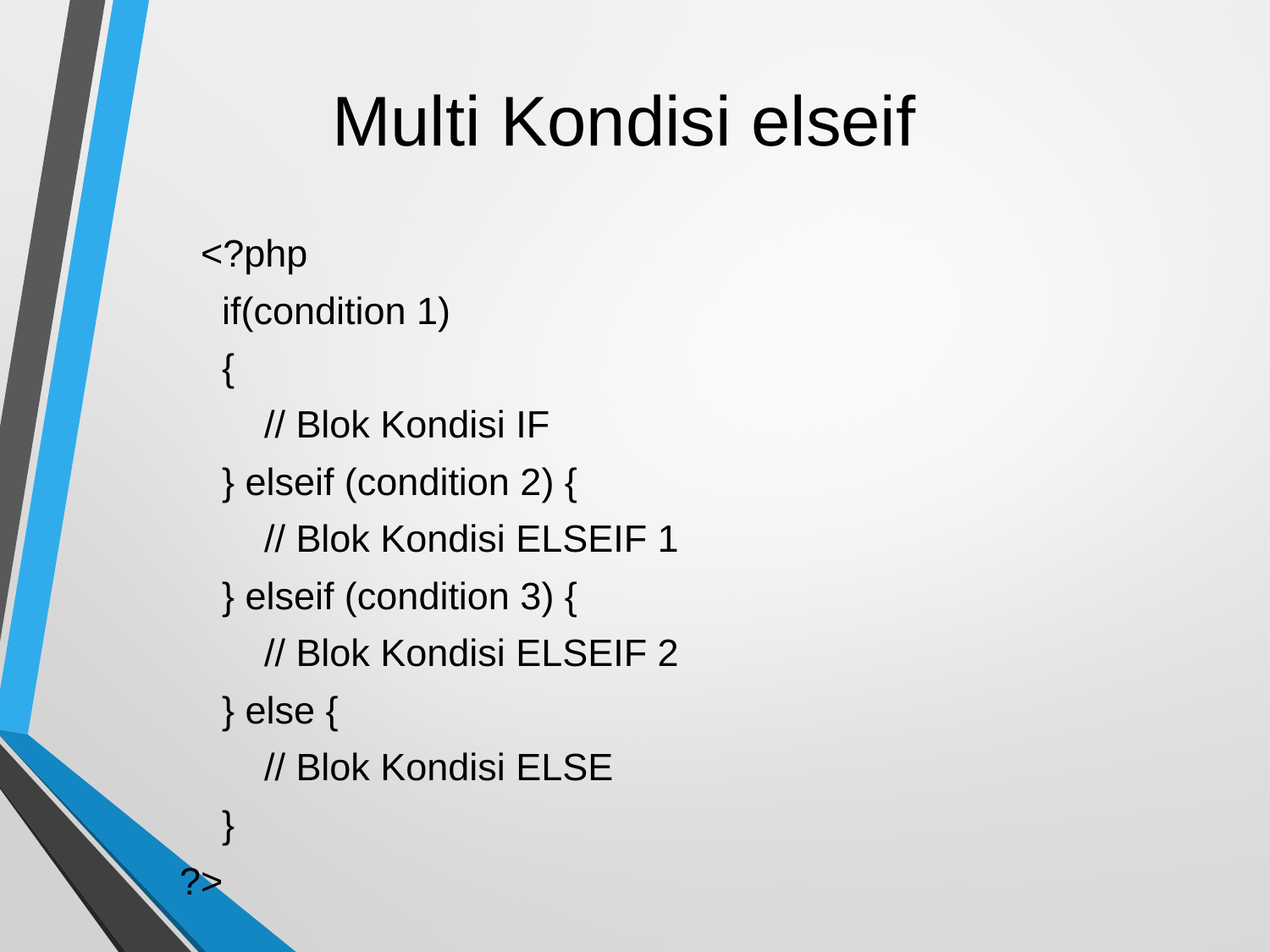

# Multi Kondisi elseif

  <?php
    if(condition 1)‏
    {
        // Blok Kondisi IF
    } elseif (condition 2) {
        // Blok Kondisi ELSEIF 1
    } elseif (condition 3) {
        // Blok Kondisi ELSEIF 2
    } else {
        // Blok Kondisi ELSE
    }
?>